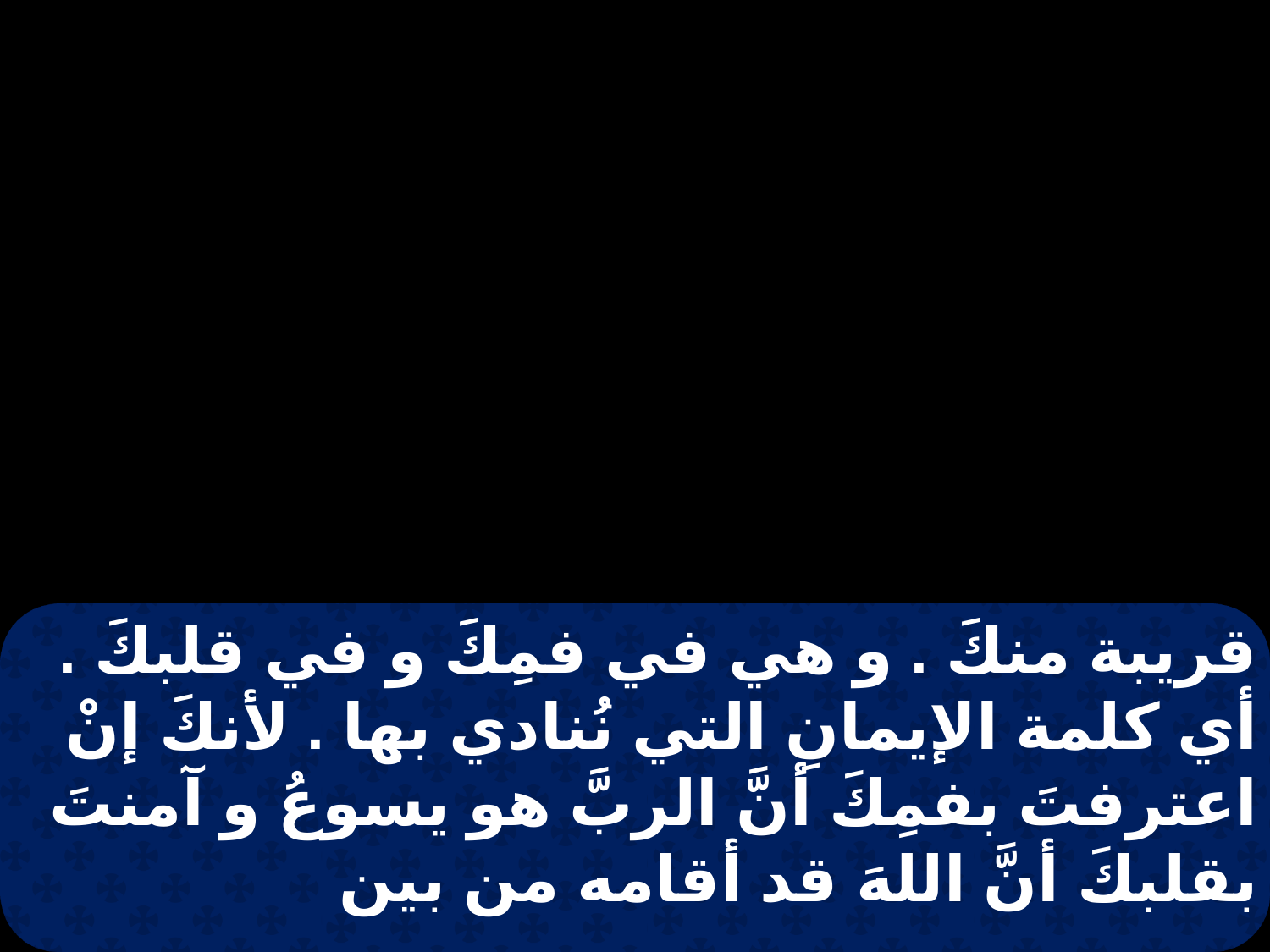

قريبة منكَ . و هي في فمِكَ و في قلبكَ . أي كلمة الإيمانِ التي نُنادي بها . لأنكَ إنْ اعترفتَ بفمِكَ أنَّ الربَّ هو يسوعُ و آمنتَ بقلبكَ أنَّ اللهَ قد أقامه من بين